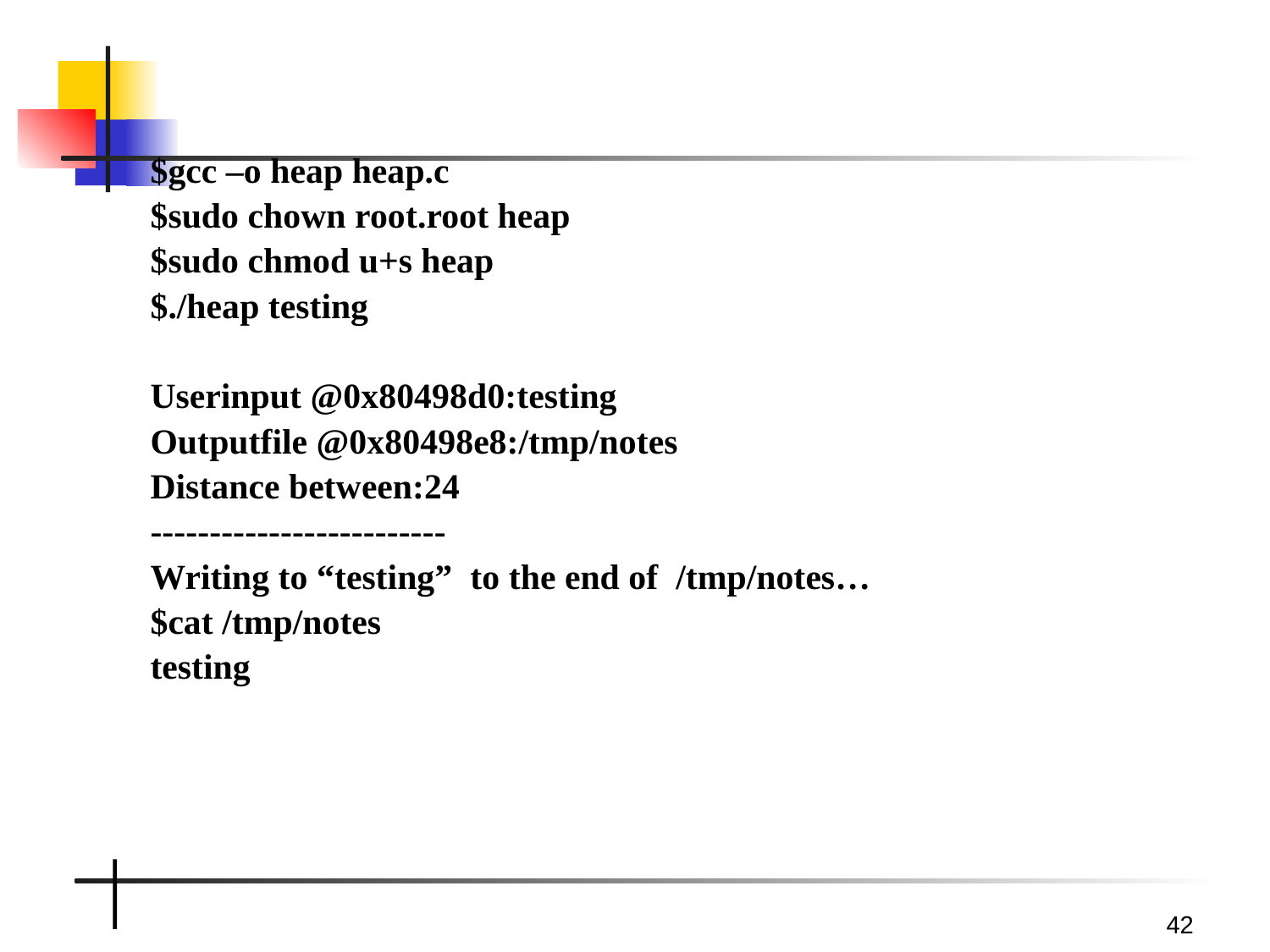

42
#
$gcc –o heap heap.c
$sudo chown root.root heap
$sudo chmod u+s heap
$./heap testing

Userinput @0x80498d0:testing
Outputfile @0x80498e8:/tmp/notes
Distance between:24
-------------------------
Writing to “testing”  to the end of  /tmp/notes…
$cat /tmp/notes
testing